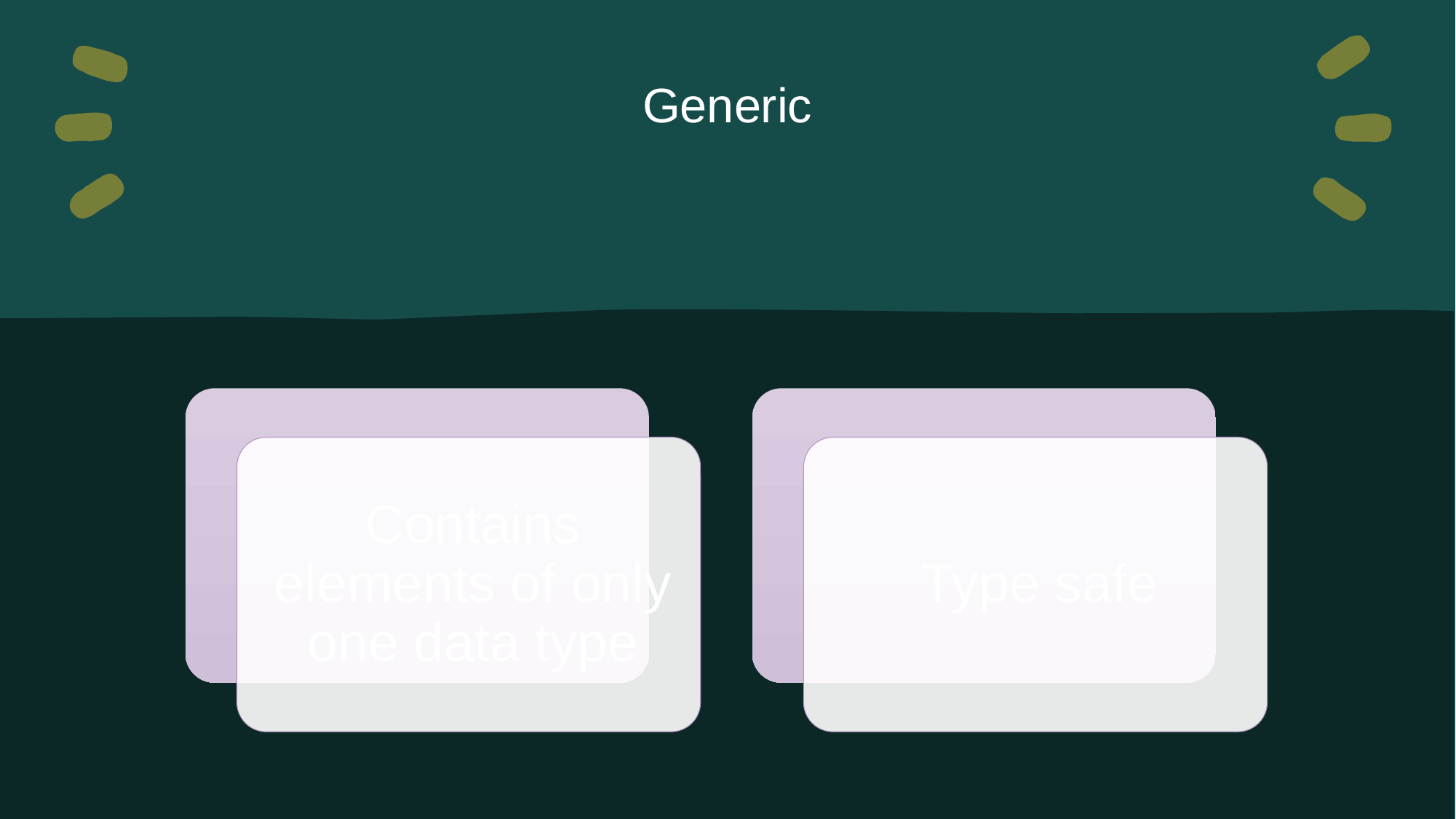

# Generic

Contains elements of only one data type
Type safe